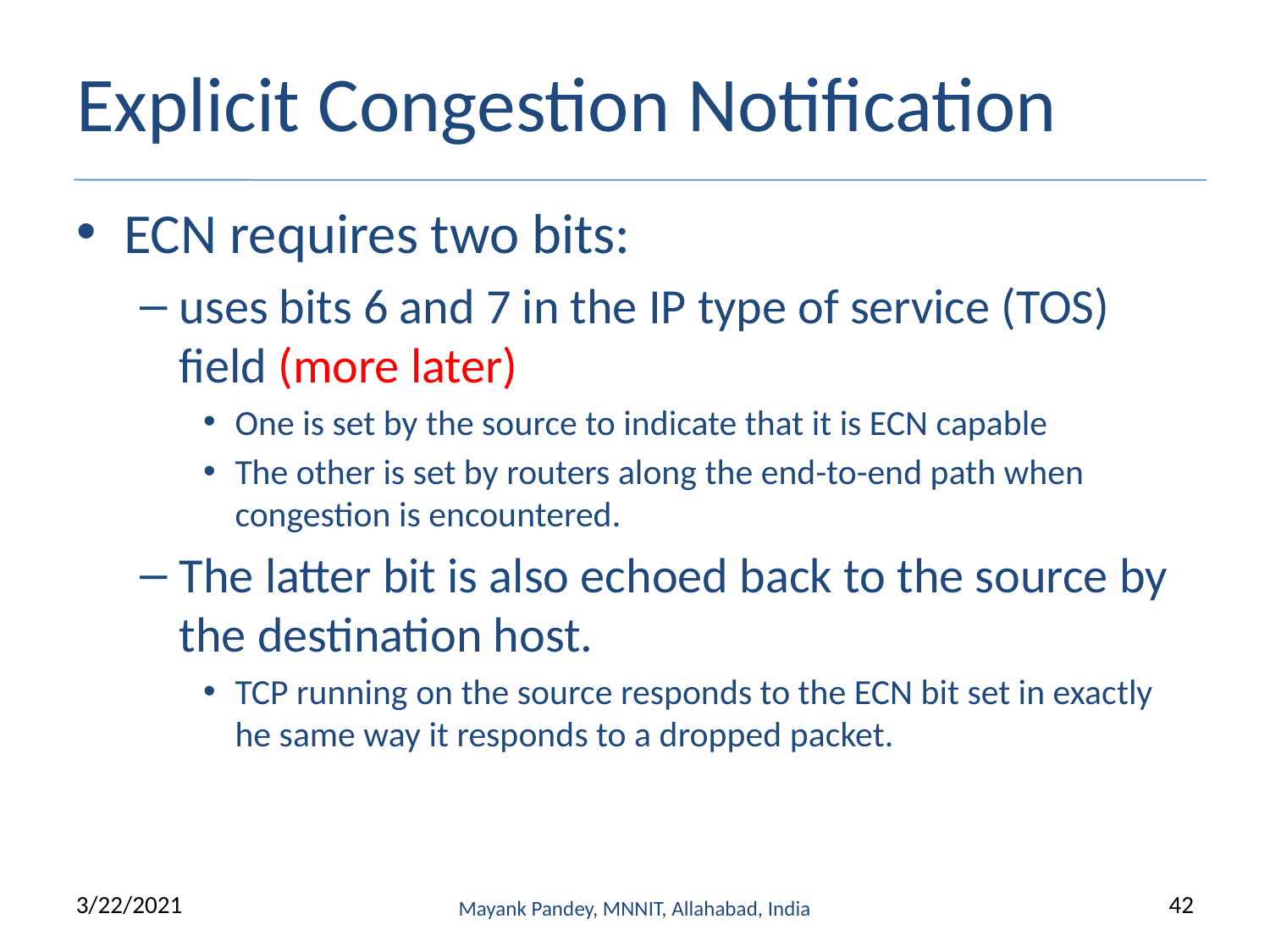

# Explicit Congestion Notification
ECN requires two bits:
uses bits 6 and 7 in the IP type of service (TOS) field (more later)
One is set by the source to indicate that it is ECN capable
The other is set by routers along the end-to-end path when congestion is encountered.
The latter bit is also echoed back to the source by the destination host.
TCP running on the source responds to the ECN bit set in exactly he same way it responds to a dropped packet.
3/22/2021
Mayank Pandey, MNNIT, Allahabad, India
42